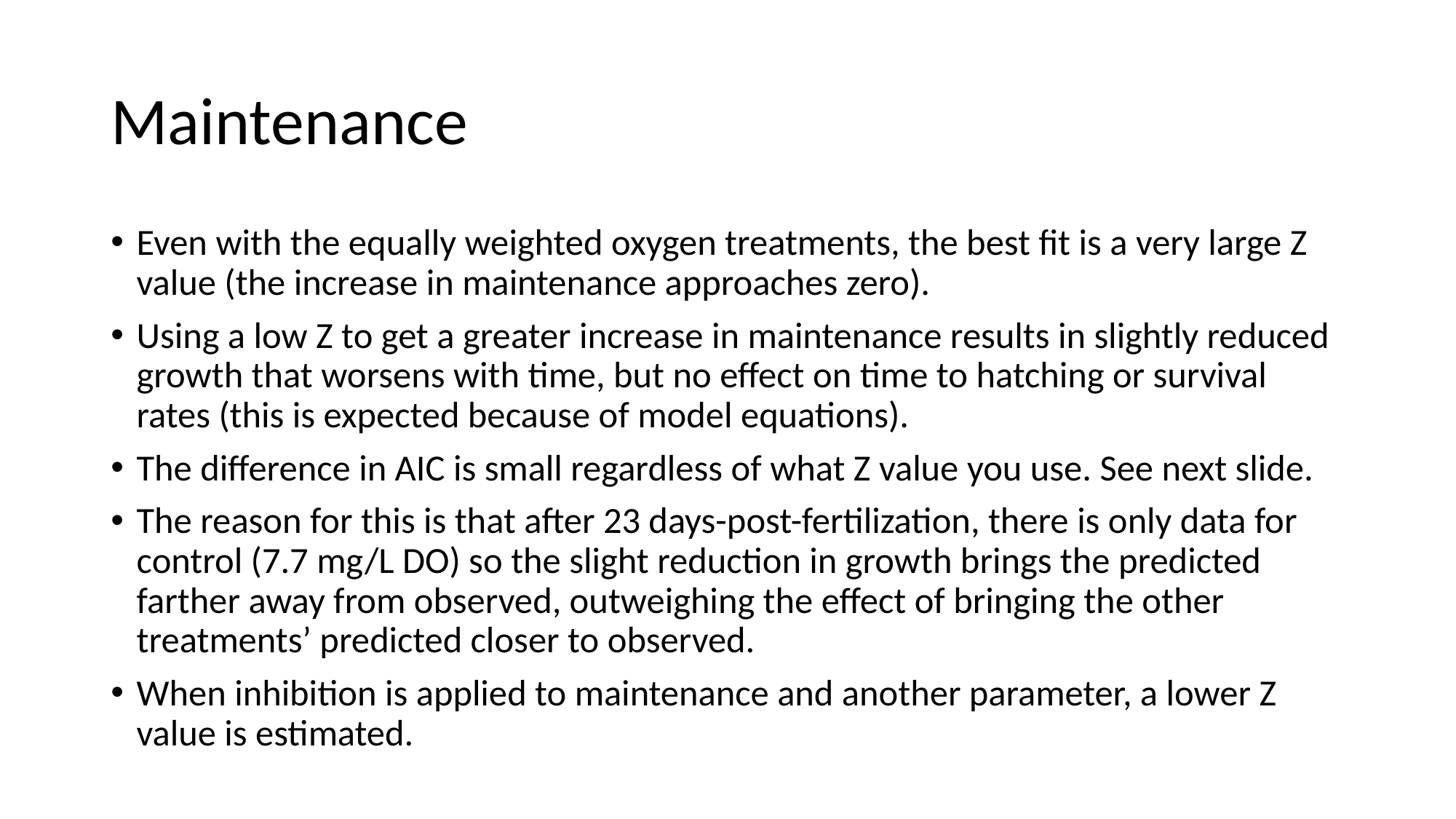

# Maintenance
Even with the equally weighted oxygen treatments, the best fit is a very large Z value (the increase in maintenance approaches zero).
Using a low Z to get a greater increase in maintenance results in slightly reduced growth that worsens with time, but no effect on time to hatching or survival rates (this is expected because of model equations).
The difference in AIC is small regardless of what Z value you use. See next slide.
The reason for this is that after 23 days-post-fertilization, there is only data for control (7.7 mg/L DO) so the slight reduction in growth brings the predicted farther away from observed, outweighing the effect of bringing the other treatments’ predicted closer to observed.
When inhibition is applied to maintenance and another parameter, a lower Z value is estimated.